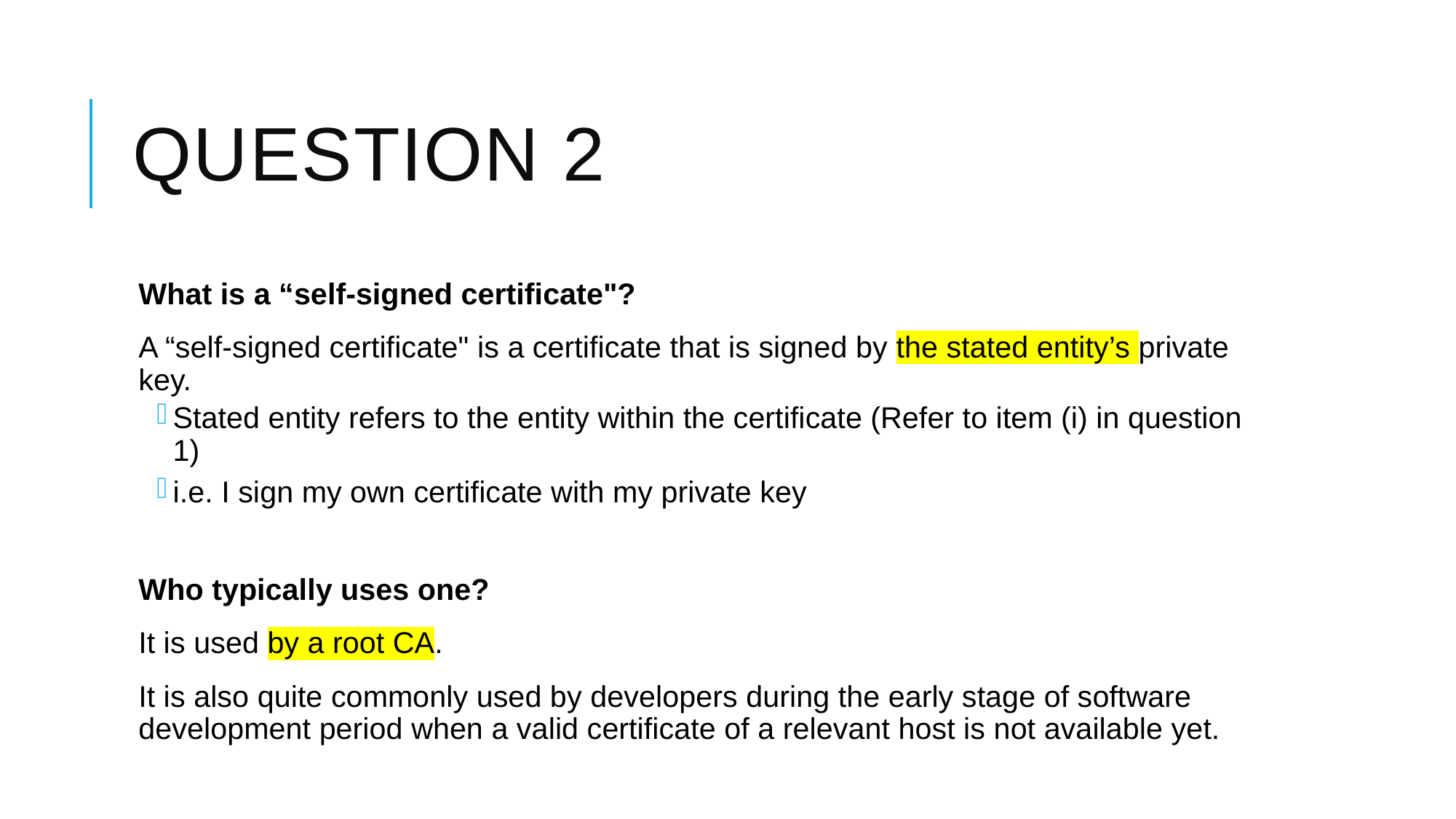

# Question 2
What is a “self-signed certificate"?
A “self-signed certificate" is a certificate that is signed by the stated entity’s private key.
Stated entity refers to the entity within the certificate (Refer to item (i) in question 1)
i.e. I sign my own certificate with my private key

Who typically uses one?
It is used by a root CA.
It is also quite commonly used by developers during the early stage of software development period when a valid certificate of a relevant host is not available yet.